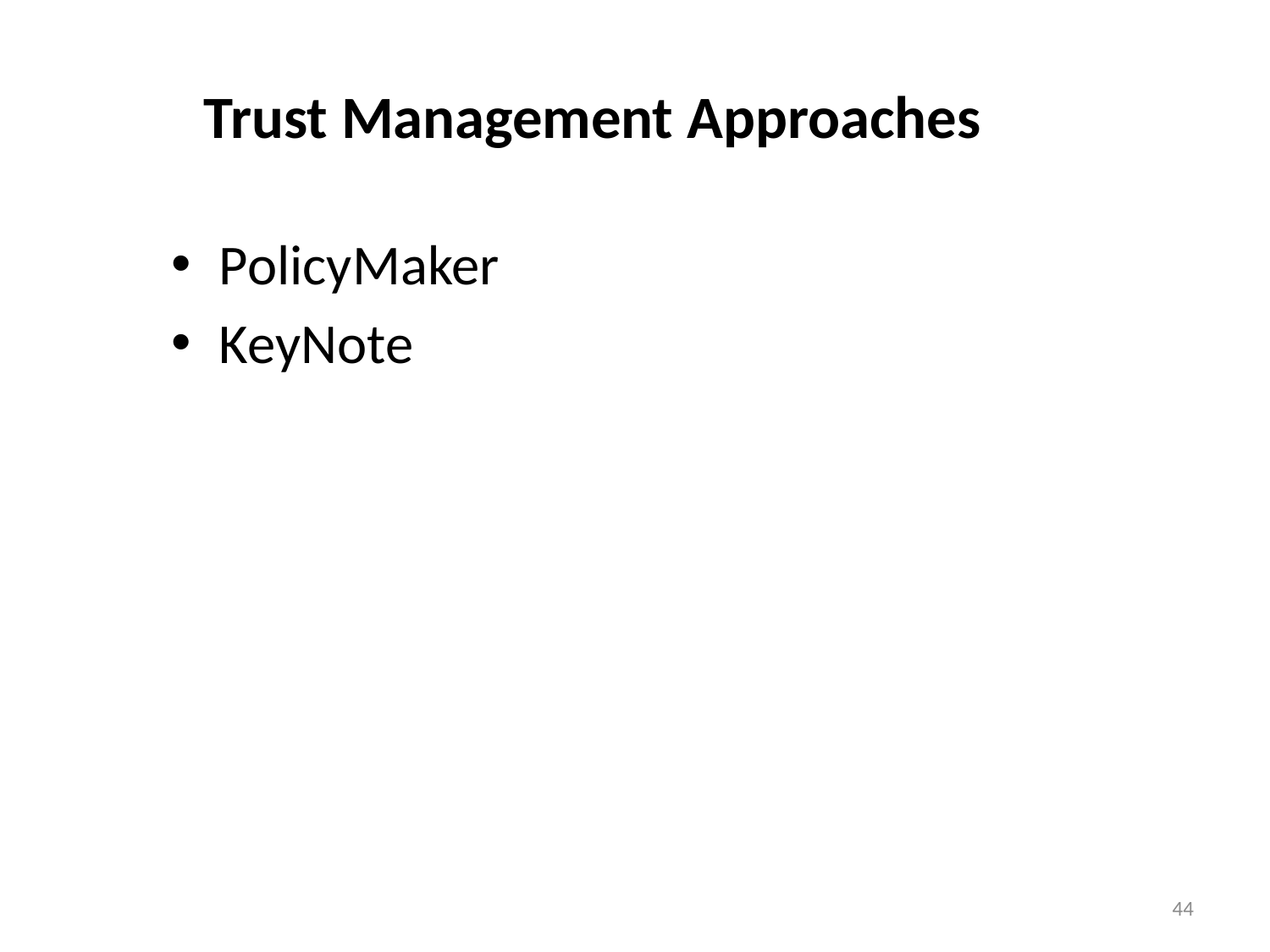

# Trust Management Approaches
PolicyMaker
KeyNote
44